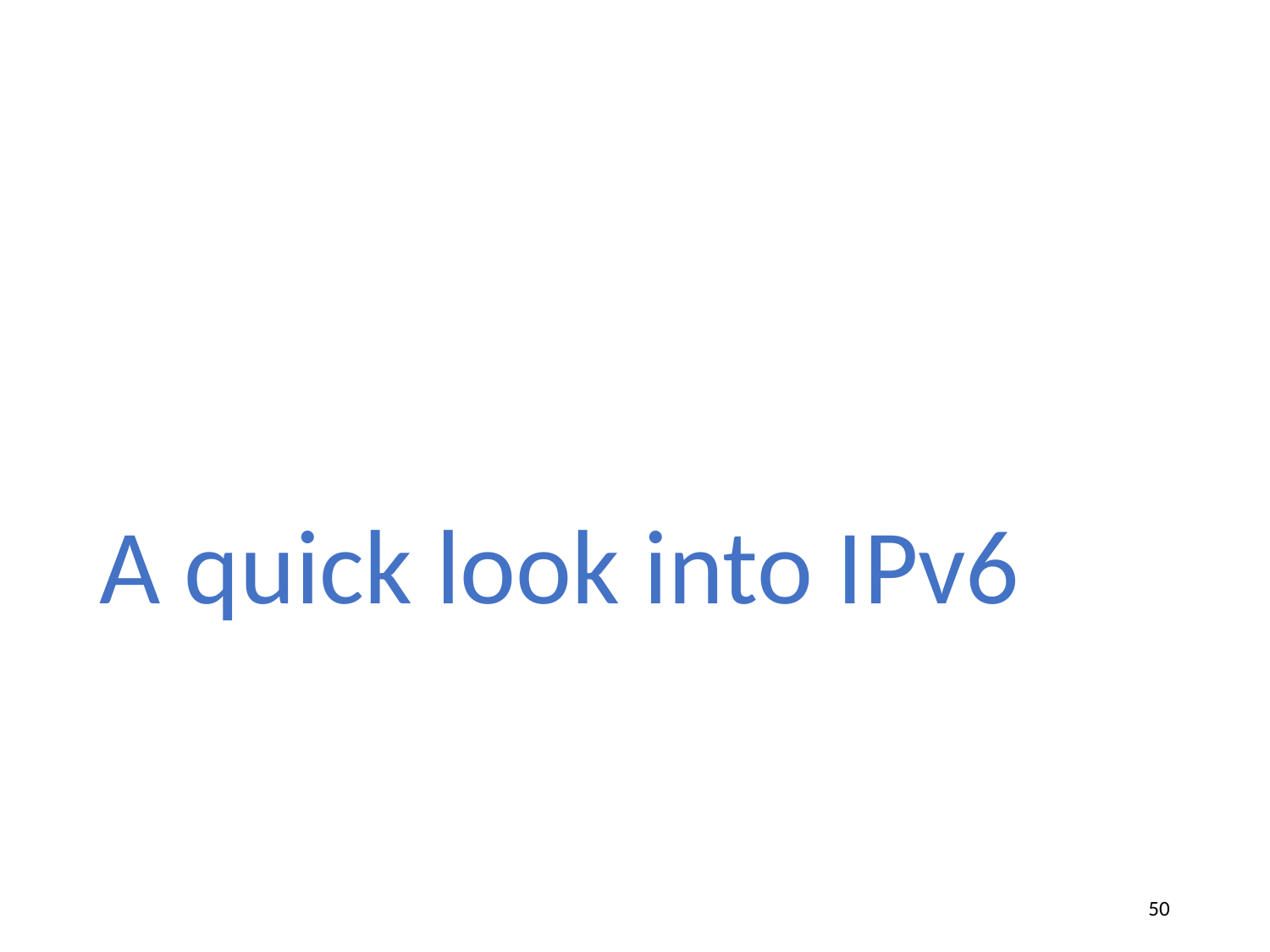

# A quick look into IPv6

50